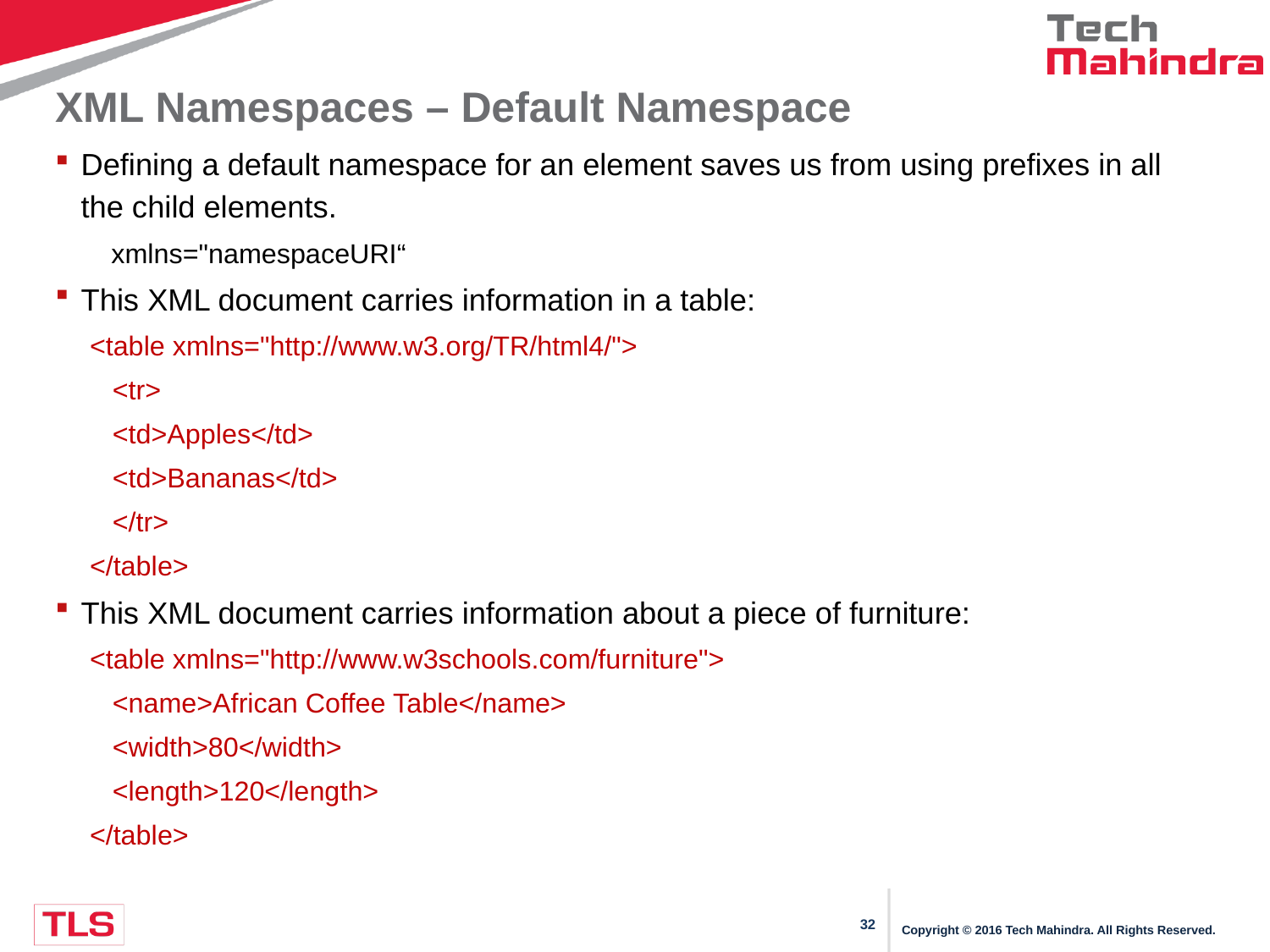

# XML Namespaces – Default Namespace
Defining a default namespace for an element saves us from using prefixes in all the child elements.
		xmlns="namespaceURI“
This XML document carries information in a table:
<table xmlns="http://www.w3.org/TR/html4/">
   <tr>
   <td>Apples</td>
   <td>Bananas</td>
   </tr>
</table>
This XML document carries information about a piece of furniture:
<table xmlns="http://www.w3schools.com/furniture">
   <name>African Coffee Table</name>
   <width>80</width>
   <length>120</length>
</table>
Copyright © 2016 Tech Mahindra. All Rights Reserved.